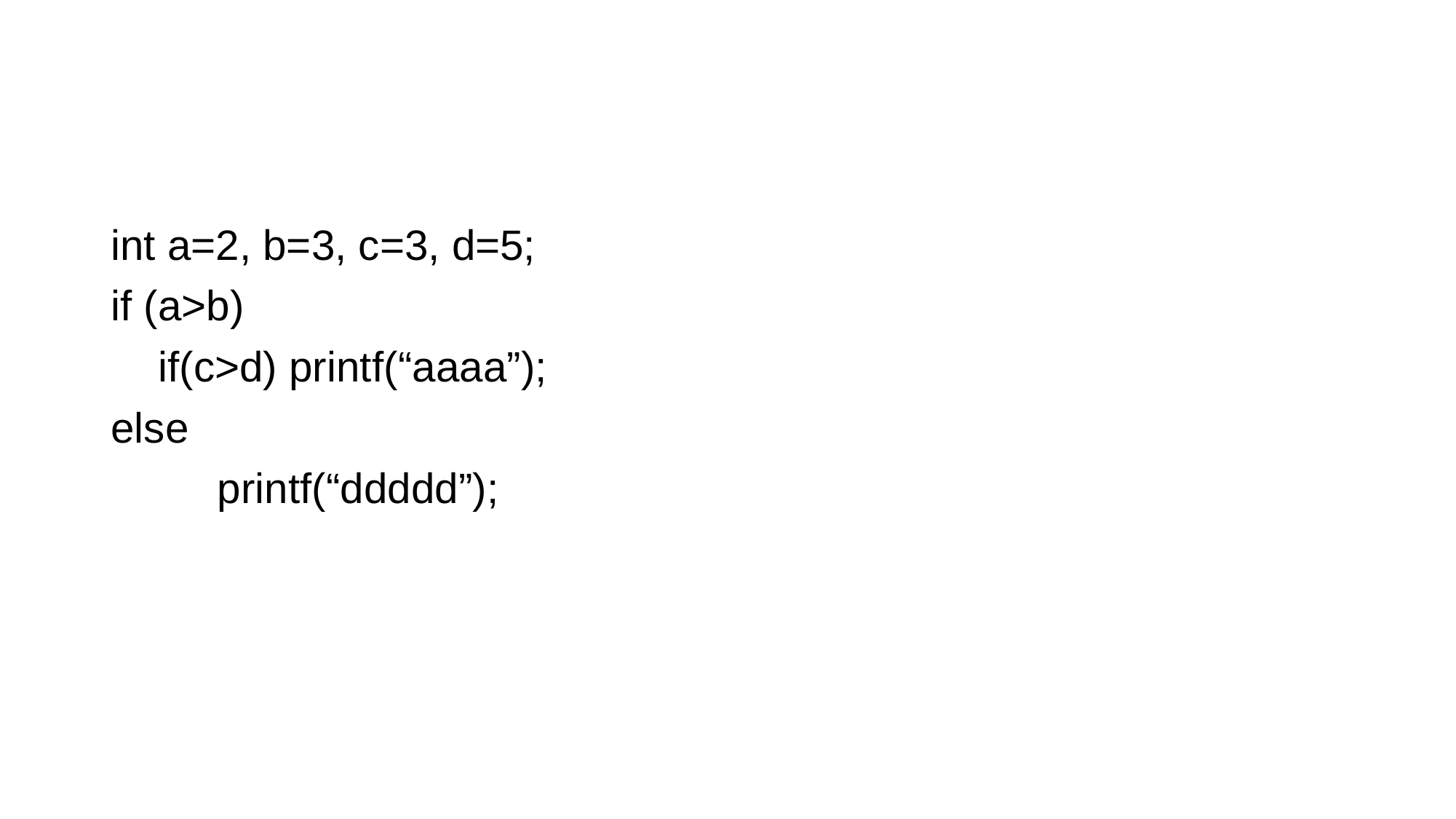

#
int a=2, b=3, c=3, d=5;
if (a>b)
    if(c>d) printf(“aaaa”);
else
         printf(“ddddd”);